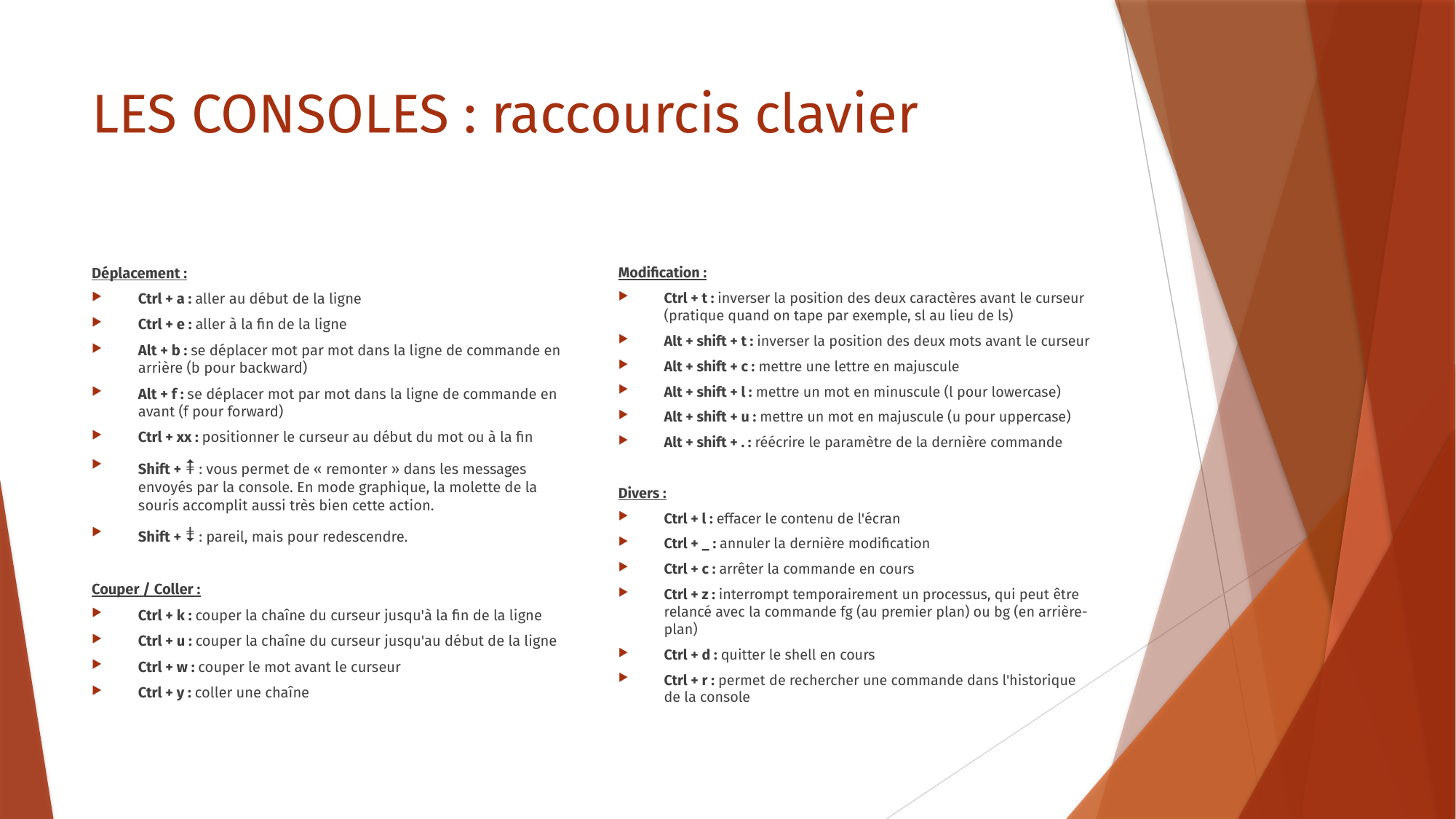

# LES CONSOLES : raccourcis clavier
Déplacement :
Ctrl + a : aller au début de la ligne
Ctrl + e : aller à la fin de la ligne
Alt + b : se déplacer mot par mot dans la ligne de commande en arrière (b pour backward)
Alt + f : se déplacer mot par mot dans la ligne de commande en avant (f pour forward)
Ctrl + xx : positionner le curseur au début du mot ou à la fin
Shift + ⭻ : vous permet de « remonter » dans les messages envoyés par la console. En mode graphique, la molette de la souris accomplit aussi très bien cette action.
Shift + ⭽ : pareil, mais pour redescendre.

Couper / Coller :
Ctrl + k : couper la chaîne du curseur jusqu'à la fin de la ligne
Ctrl + u : couper la chaîne du curseur jusqu'au début de la ligne
Ctrl + w : couper le mot avant le curseur
Ctrl + y : coller une chaîne
Modification :
Ctrl + t : inverser la position des deux caractères avant le curseur (pratique quand on tape par exemple, sl au lieu de ls)
Alt + shift + t : inverser la position des deux mots avant le curseur
Alt + shift + c : mettre une lettre en majuscule
Alt + shift + l : mettre un mot en minuscule (l pour lowercase)
Alt + shift + u : mettre un mot en majuscule (u pour uppercase)
Alt + shift + . : réécrire le paramètre de la dernière commande

Divers :
Ctrl + l : effacer le contenu de l'écran
Ctrl + _ : annuler la dernière modification
Ctrl + c : arrêter la commande en cours
Ctrl + z : interrompt temporairement un processus, qui peut être relancé avec la commande fg (au premier plan) ou bg (en arrière-plan)
Ctrl + d : quitter le shell en cours
Ctrl + r : permet de rechercher une commande dans l'historique de la console